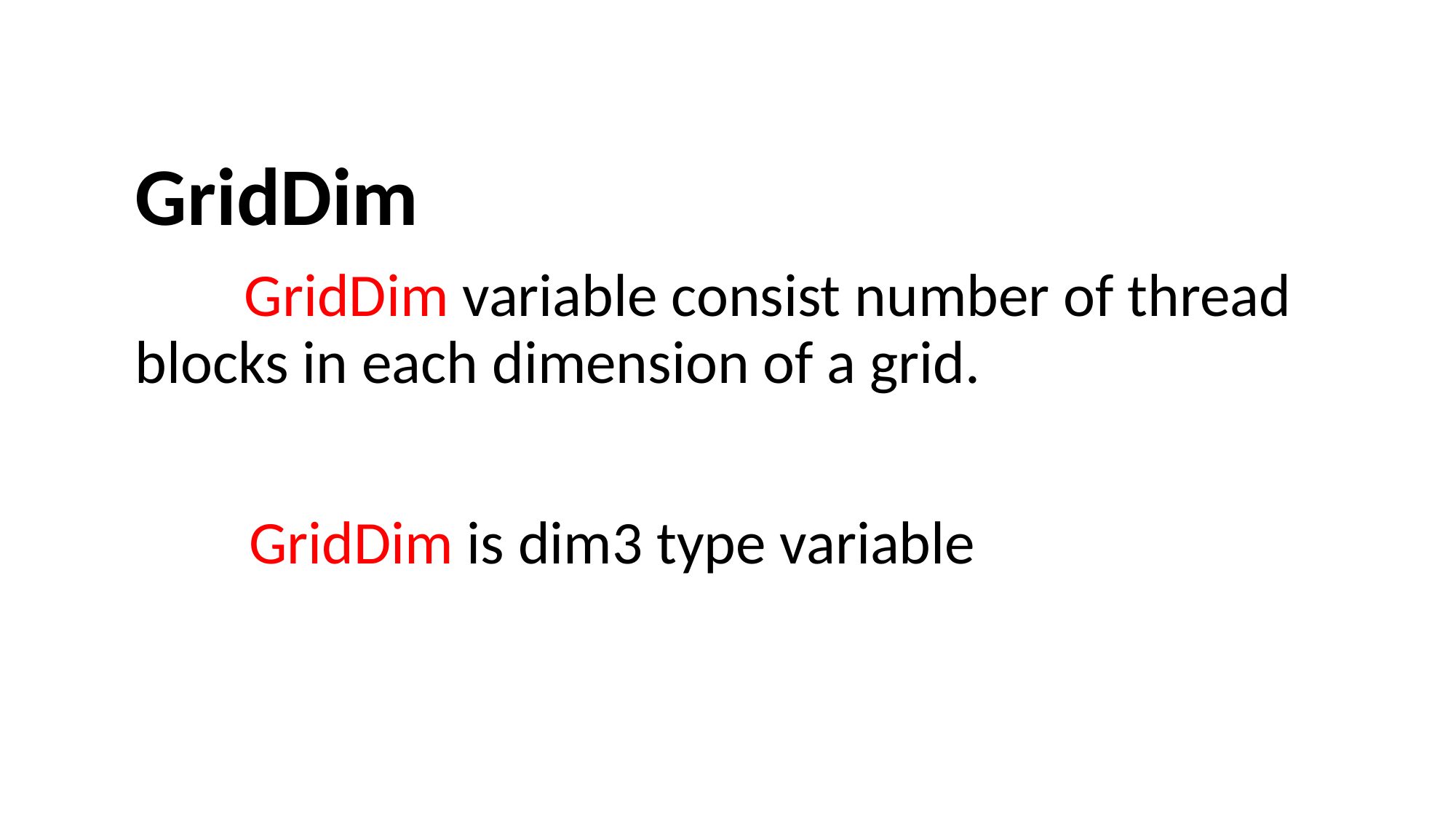

GridDim
	GridDim variable consist number of thread 	blocks in each dimension of a grid.
GridDim is dim3 type variable